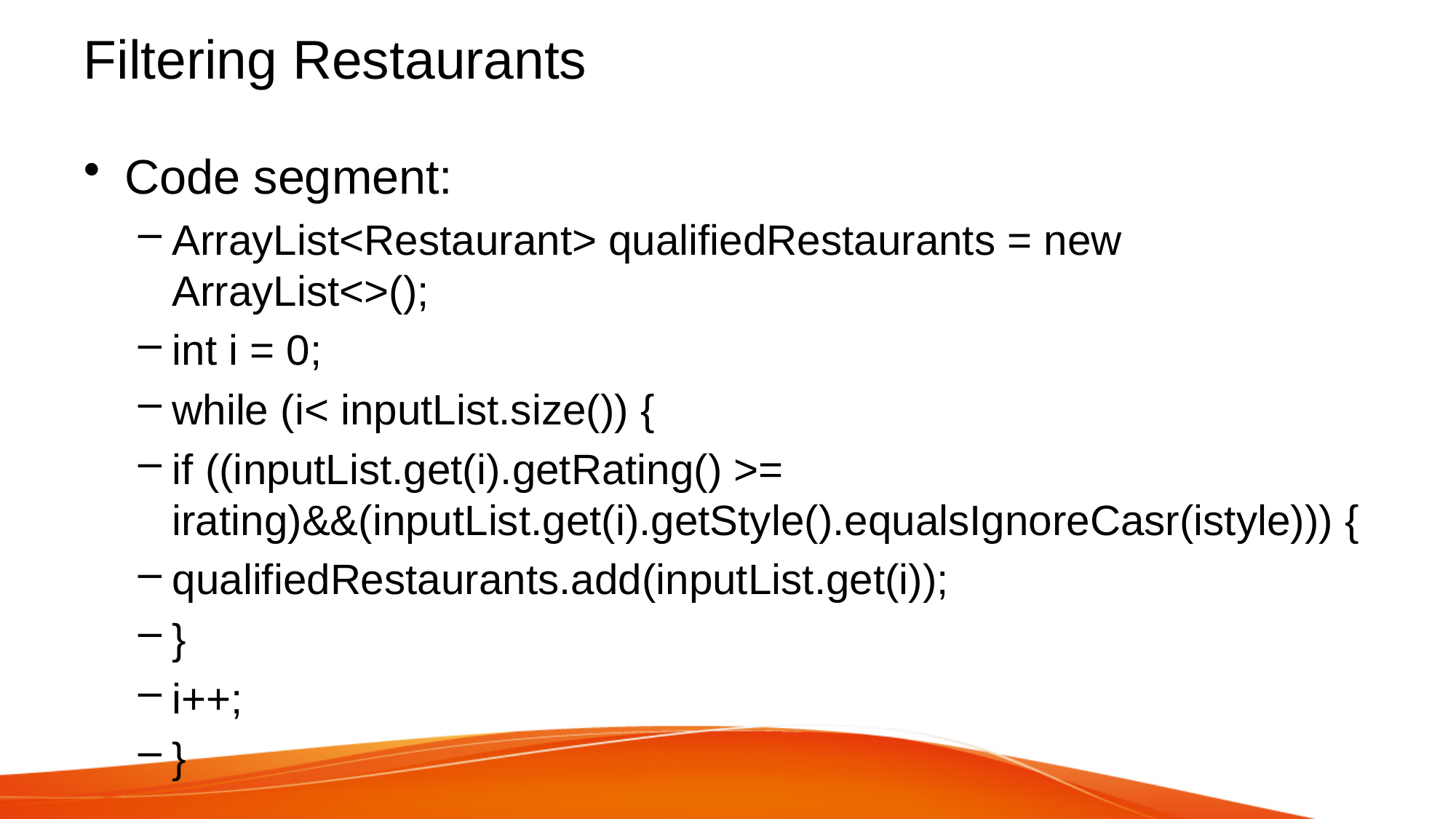

# Filtering Restaurants
Code segment:
ArrayList<Restaurant> qualifiedRestaurants = new ArrayList<>();
int i = 0;
while (i< inputList.size()) {
if ((inputList.get(i).getRating() >= irating)&&(inputList.get(i).getStyle().equalsIgnoreCasr(istyle))) {
qualifiedRestaurants.add(inputList.get(i));
}
i++;
}